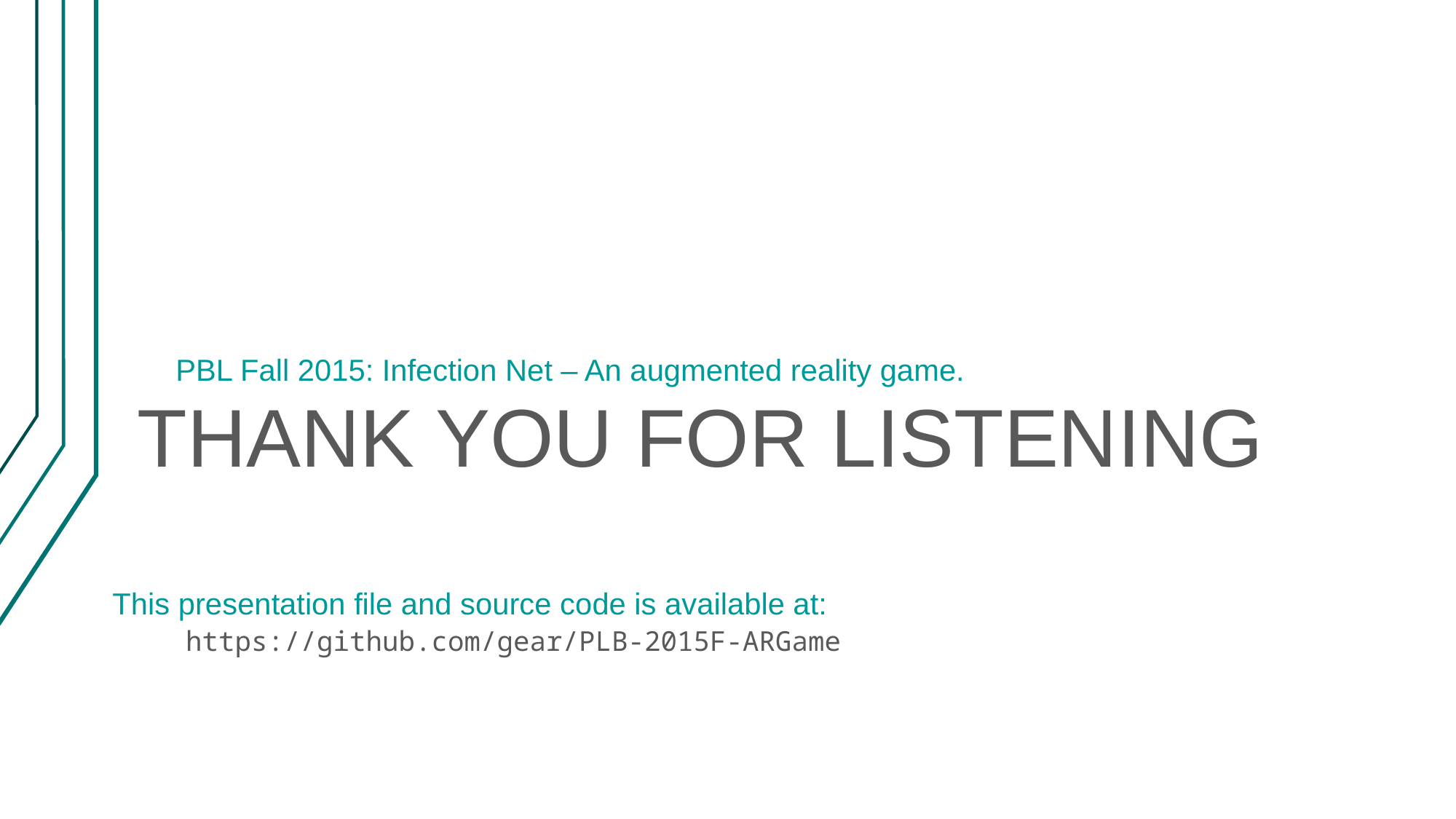

# THANK YOU FOR LISTENING
PBL Fall 2015: Infection Net – An augmented reality game.
This presentation file and source code is available at:
https://github.com/gear/PLB-2015F-ARGame